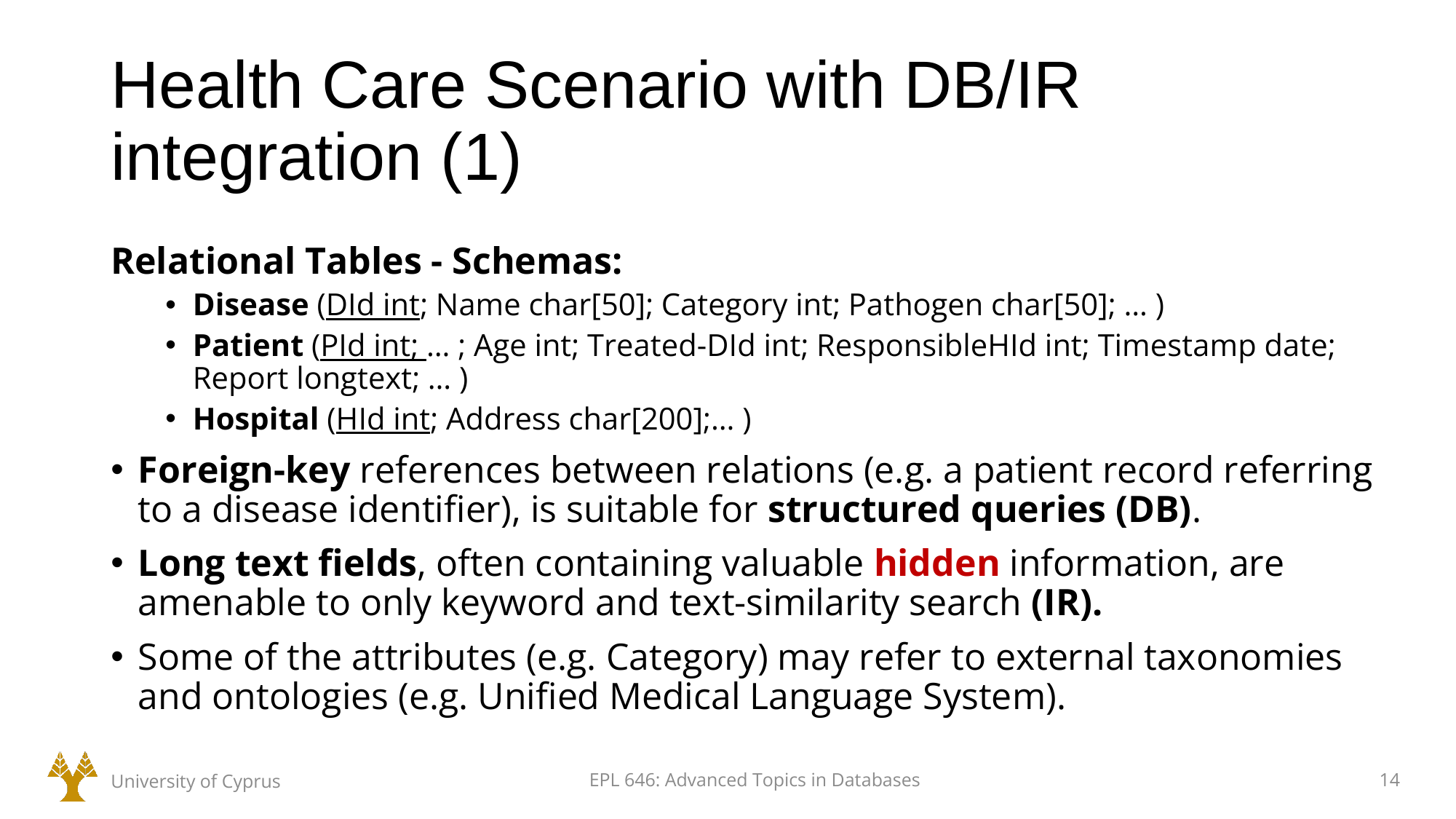

# Health Care Scenario with DB/IR integration (1)
Relational Tables - Schemas:
Disease (DId int; Name char[50]; Category int; Pathogen char[50]; … )
Patient (PId int; … ; Age int; Treated-DId int; ResponsibleHId int; Timestamp date; Report longtext; … )
Hospital (HId int; Address char[200];… )
Foreign-key references between relations (e.g. a patient record referring to a disease identifier), is suitable for structured queries (DB).
Long text fields, often containing valuable hidden information, are amenable to only keyword and text-similarity search (IR).
Some of the attributes (e.g. Category) may refer to external taxonomies and ontologies (e.g. Unified Medical Language System).
University of Cyprus
EPL 646: Advanced Topics in Databases
14